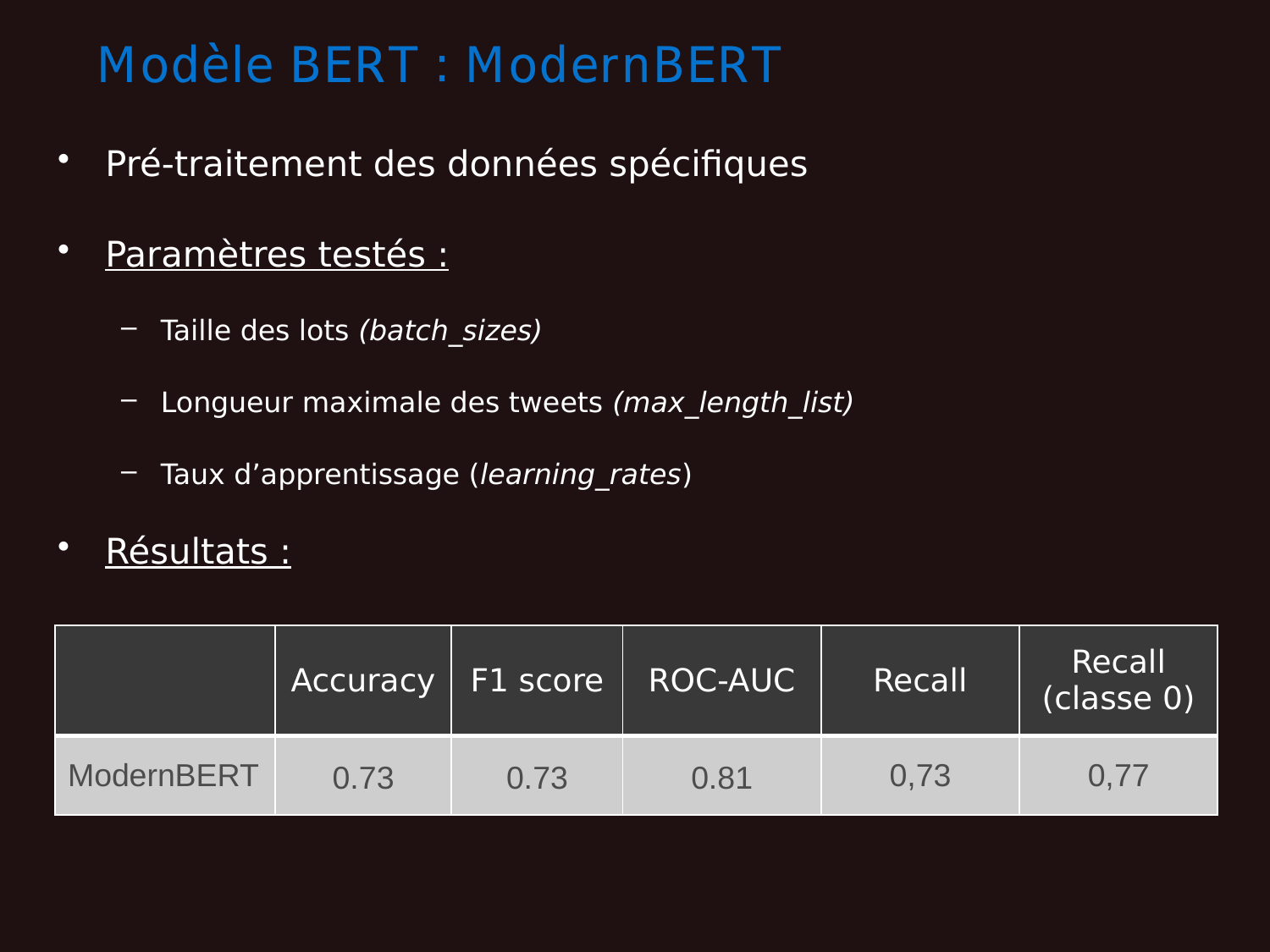

# Modèle BERT : ModernBERT
Pré-traitement des données spécifiques

Paramètres testés :

Taille des lots (batch_sizes)

Longueur maximale des tweets (max_length_list)

Taux d’apprentissage (learning_rates)

Résultats :

|  | Accuracy | F1 score | ROC-AUC | Recall | Recall (classe 0) |
| --- | --- | --- | --- | --- | --- |
| ModernBERT | 0.73 | 0.73 | 0.81 | 0,73 | 0,77 |